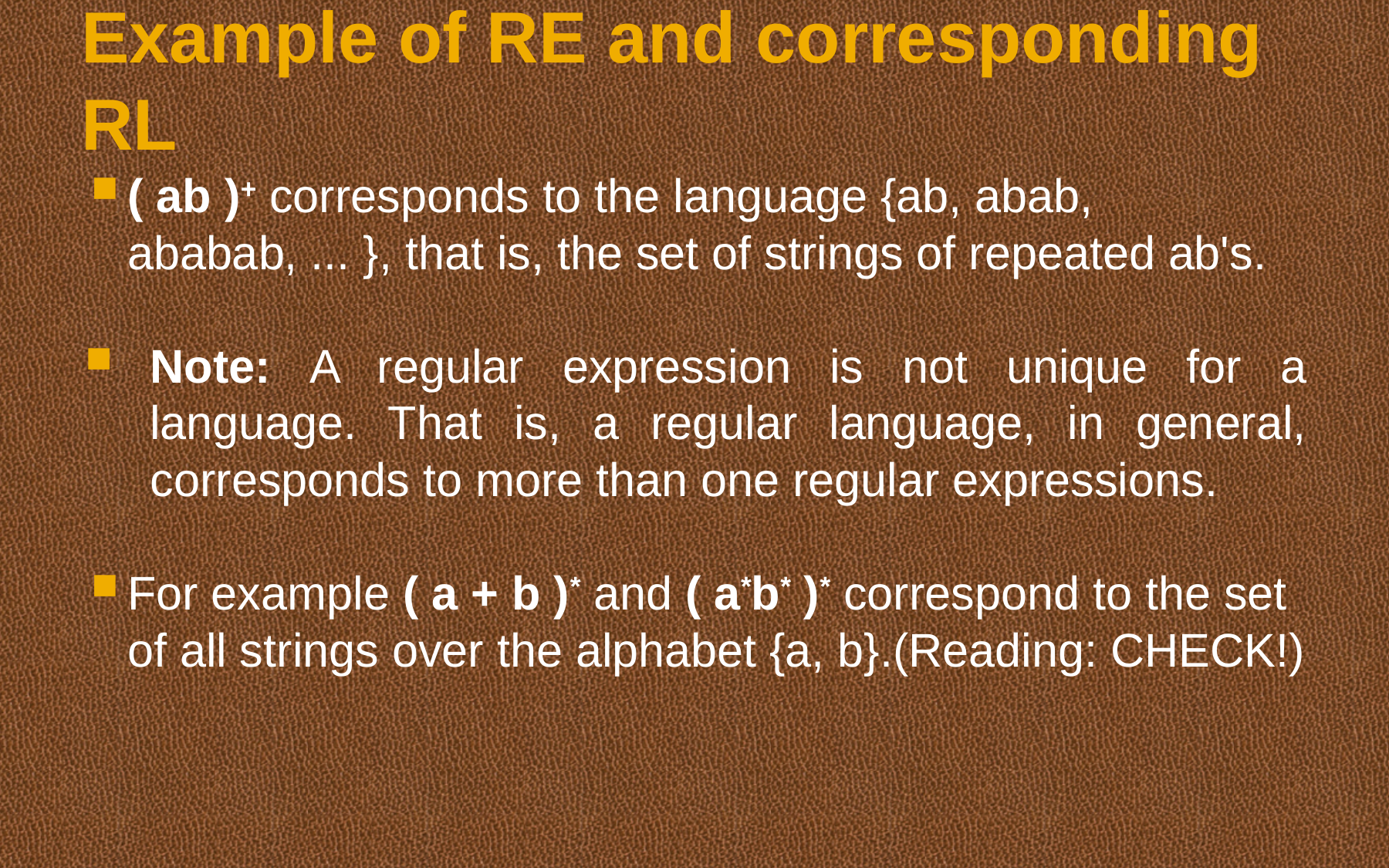

# Example of RE and corresponding RL
( ab )+ corresponds to the language {ab, abab, ababab, ... }, that is, the set of strings of repeated ab's.

Note: A regular expression is not unique for a language. That is, a regular language, in general, corresponds to more than one regular expressions.

For example ( a + b )* and ( a*b* )* correspond to the set of all strings over the alphabet {a, b}.(Reading: CHECK!)
14